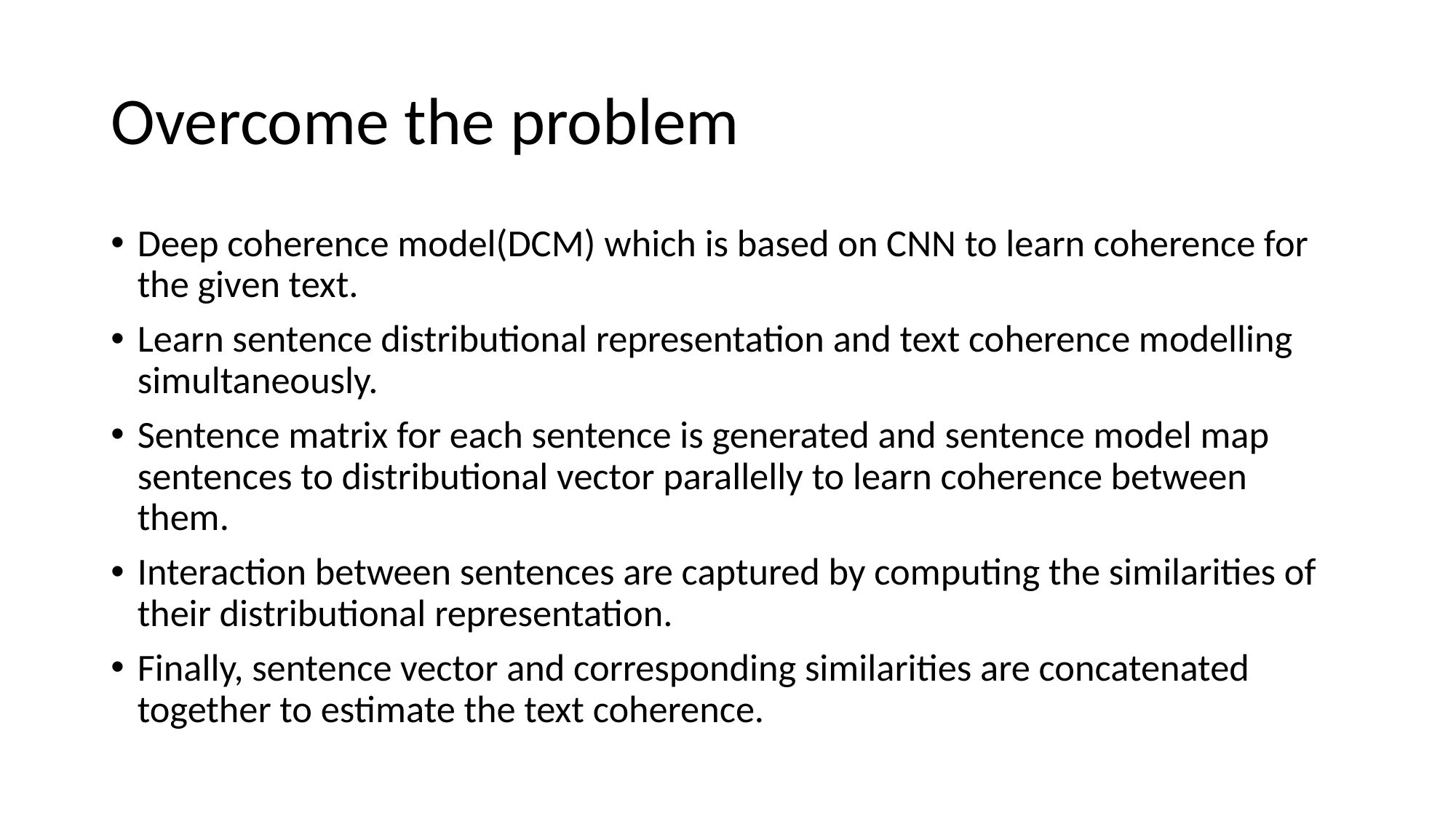

# Overcome the problem
Deep coherence model(DCM) which is based on CNN to learn coherence for the given text.
Learn sentence distributional representation and text coherence modelling simultaneously.
Sentence matrix for each sentence is generated and sentence model map sentences to distributional vector parallelly to learn coherence between them.
Interaction between sentences are captured by computing the similarities of their distributional representation.
Finally, sentence vector and corresponding similarities are concatenated together to estimate the text coherence.